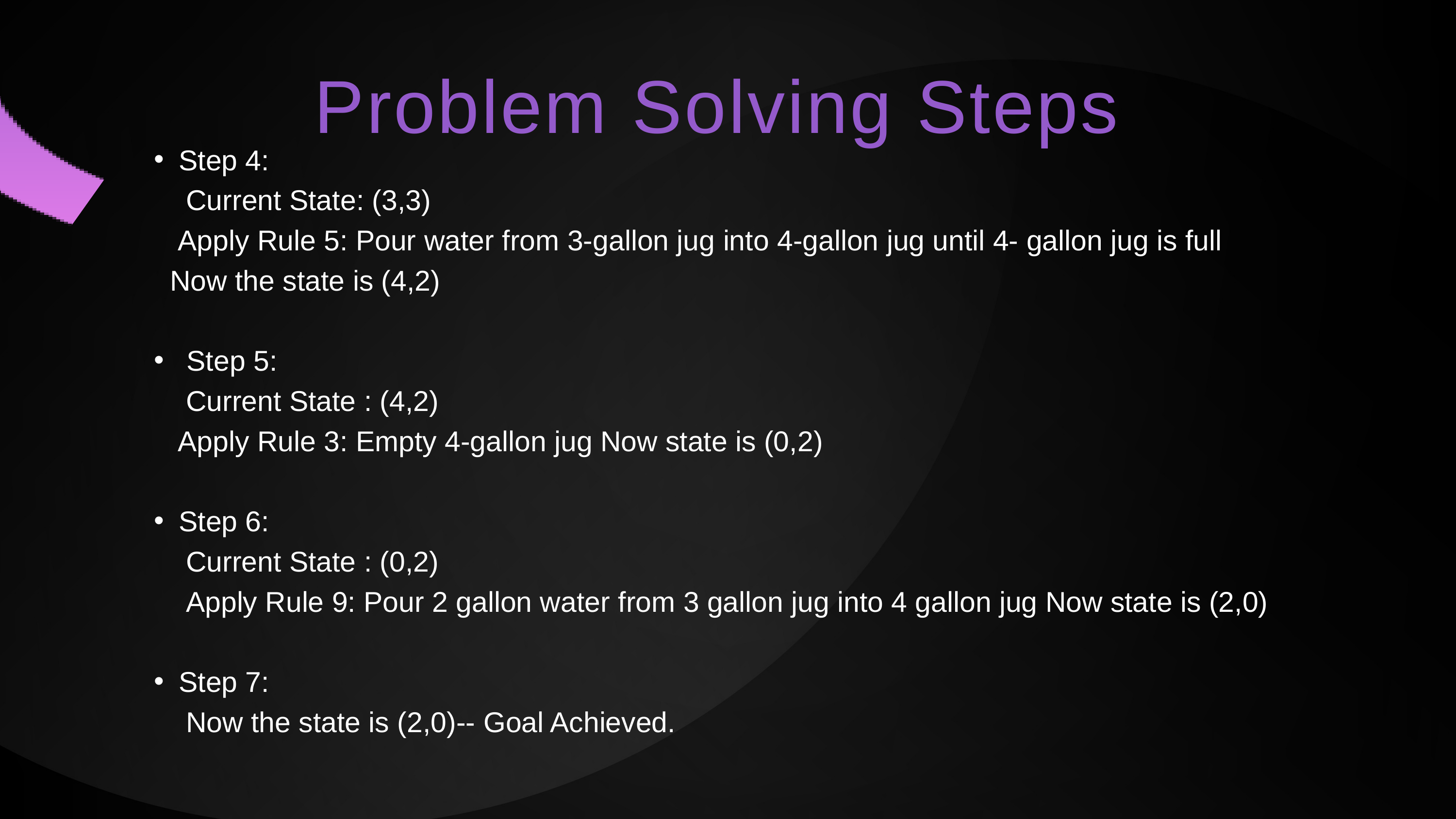

Problem Solving Steps
Step 4:
       Current State: (3,3)
      Apply Rule 5: Pour water from 3-gallon jug into 4-gallon jug until 4- gallon jug is full
     Now the state is (4,2)

 Step 5:
       Current State : (4,2)
      Apply Rule 3: Empty 4-gallon jug Now state is (0,2)

Step 6:
       Current State : (0,2)
       Apply Rule 9: Pour 2 gallon water from 3 gallon jug into 4 gallon jug Now state is (2,0)

Step 7:
       Now the state is (2,0)-- Goal Achieved.